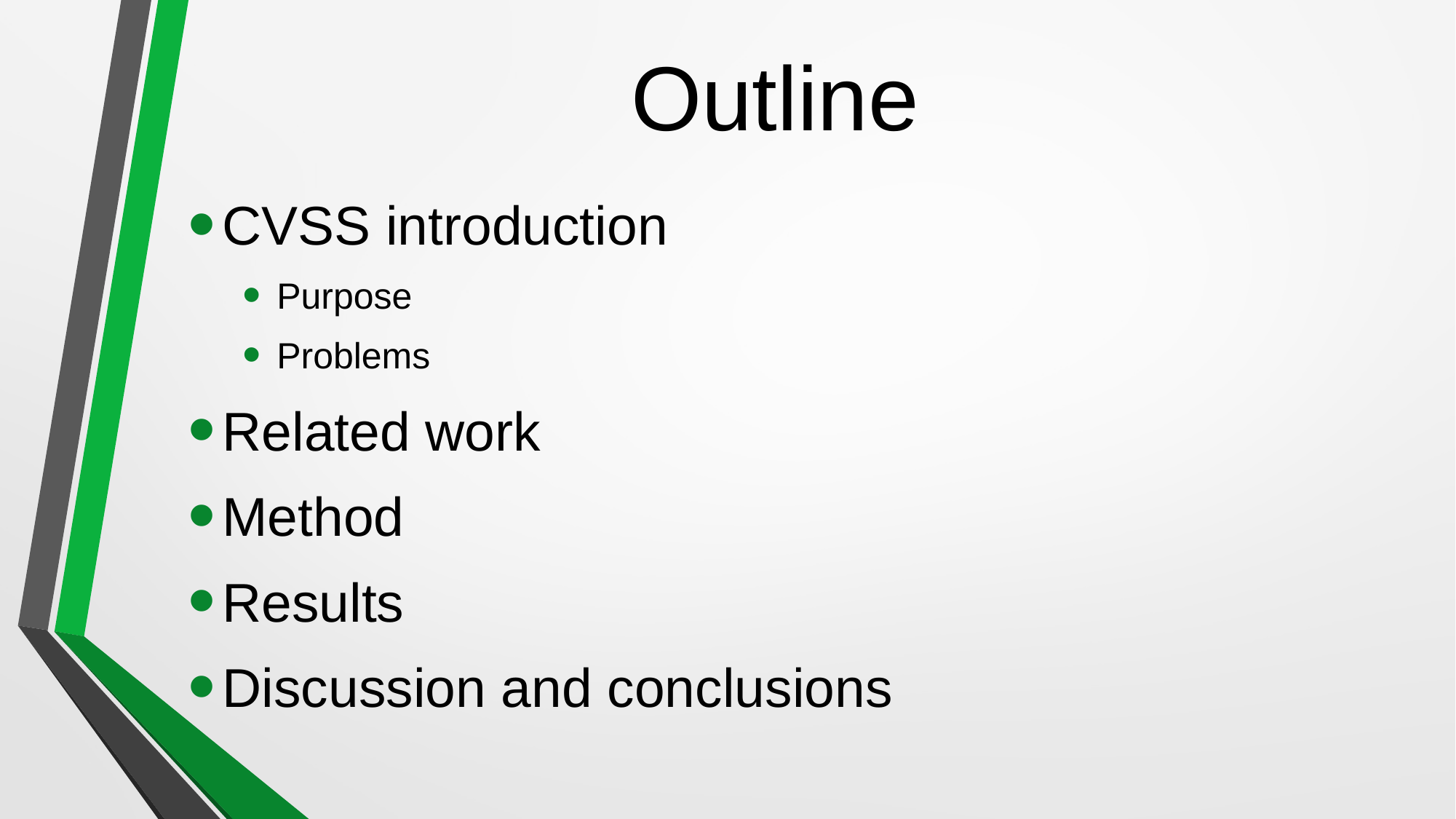

# Outline
CVSS introduction
Purpose
Problems
Related work
Method
Results
Discussion and conclusions